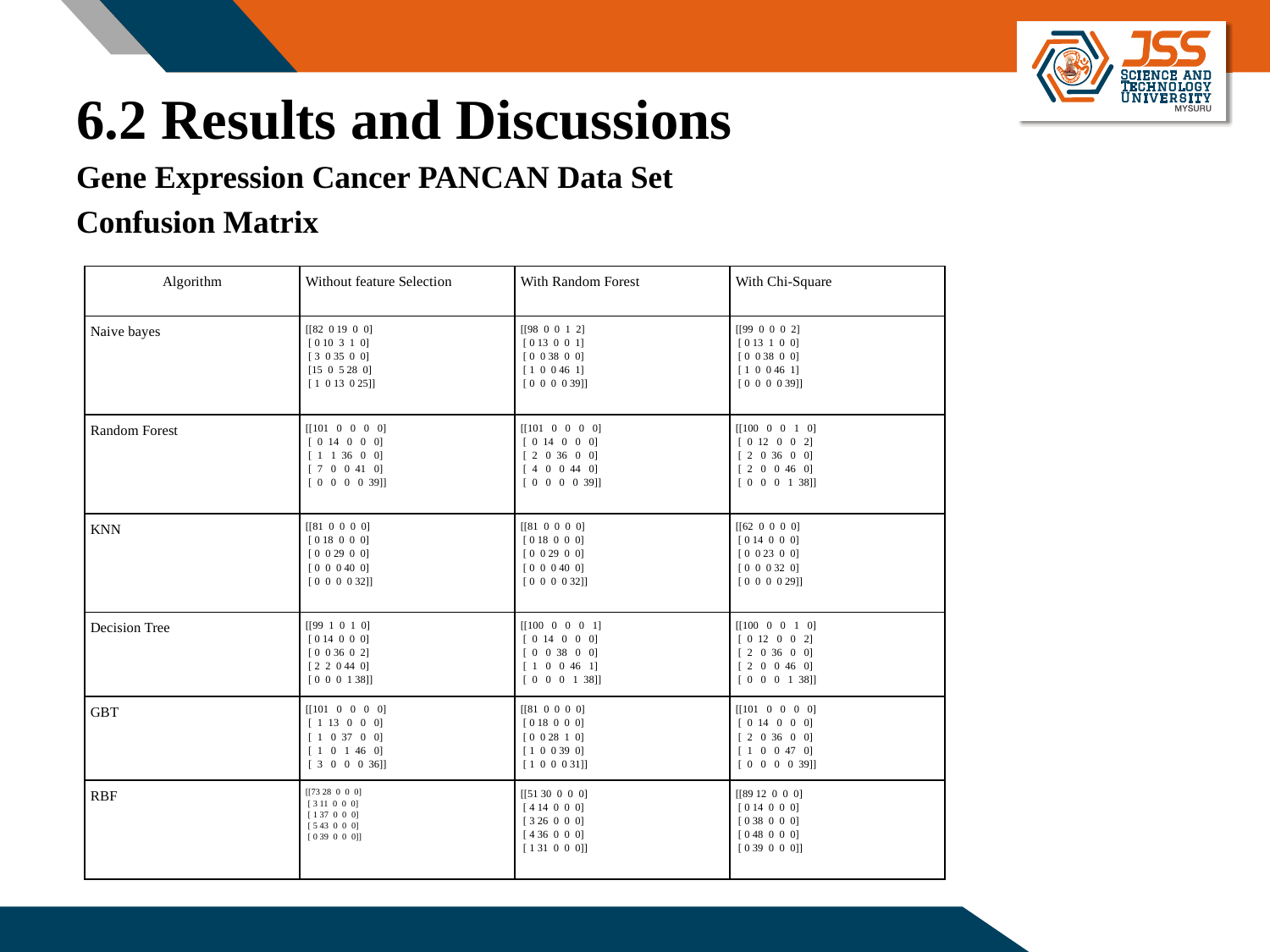

6.2 Results and Discussions
Gene Expression Cancer PANCAN Data Set
Confusion Matrix

| Algorithm | Without feature Selection | With Random Forest | With Chi-Square |
| --- | --- | --- | --- |
| Naive bayes | [[82 0 19 0 0] [ 0 10 3 1 0] [ 3 0 35 0 0] [15 0 5 28 0] [ 1 0 13 0 25]] | [[98 0 0 1 2] [ 0 13 0 0 1] [ 0 0 38 0 0] [ 1 0 0 46 1] [ 0 0 0 0 39]] | [[99 0 0 0 2] [ 0 13 1 0 0] [ 0 0 38 0 0] [ 1 0 0 46 1] [ 0 0 0 0 39]] |
| Random Forest | [[101 0 0 0 0] [ 0 14 0 0 0] [ 1 1 36 0 0] [ 7 0 0 41 0] [ 0 0 0 0 39]] | [[101 0 0 0 0] [ 0 14 0 0 0] [ 2 0 36 0 0] [ 4 0 0 44 0] [ 0 0 0 0 39]] | [[100 0 0 1 0] [ 0 12 0 0 2] [ 2 0 36 0 0] [ 2 0 0 46 0] [ 0 0 0 1 38]] |
| KNN | [[81 0 0 0 0] [ 0 18 0 0 0] [ 0 0 29 0 0] [ 0 0 0 40 0] [ 0 0 0 0 32]] | [[81 0 0 0 0] [ 0 18 0 0 0] [ 0 0 29 0 0] [ 0 0 0 40 0] [ 0 0 0 0 32]] | [[62 0 0 0 0] [ 0 14 0 0 0] [ 0 0 23 0 0] [ 0 0 0 32 0] [ 0 0 0 0 29]] |
| Decision Tree | [[99 1 0 1 0] [ 0 14 0 0 0] [ 0 0 36 0 2] [ 2 2 0 44 0] [ 0 0 0 1 38]] | [[100 0 0 0 1] [ 0 14 0 0 0] [ 0 0 38 0 0] [ 1 0 0 46 1] [ 0 0 0 1 38]] | [[100 0 0 1 0] [ 0 12 0 0 2] [ 2 0 36 0 0] [ 2 0 0 46 0] [ 0 0 0 1 38]] |
| GBT | [[101 0 0 0 0] [ 1 13 0 0 0] [ 1 0 37 0 0] [ 1 0 1 46 0] [ 3 0 0 0 36]] | [[81 0 0 0 0] [ 0 18 0 0 0] [ 0 0 28 1 0] [ 1 0 0 39 0] [ 1 0 0 0 31]] | [[101 0 0 0 0] [ 0 14 0 0 0] [ 2 0 36 0 0] [ 1 0 0 47 0] [ 0 0 0 0 39]] |
| RBF | [[73 28 0 0 0] [ 3 11 0 0 0] [ 1 37 0 0 0] [ 5 43 0 0 0] [ 0 39 0 0 0]] | [[51 30 0 0 0] [ 4 14 0 0 0] [ 3 26 0 0 0] [ 4 36 0 0 0] [ 1 31 0 0 0]] | [[89 12 0 0 0] [ 0 14 0 0 0] [ 0 38 0 0 0] [ 0 48 0 0 0] [ 0 39 0 0 0]] |